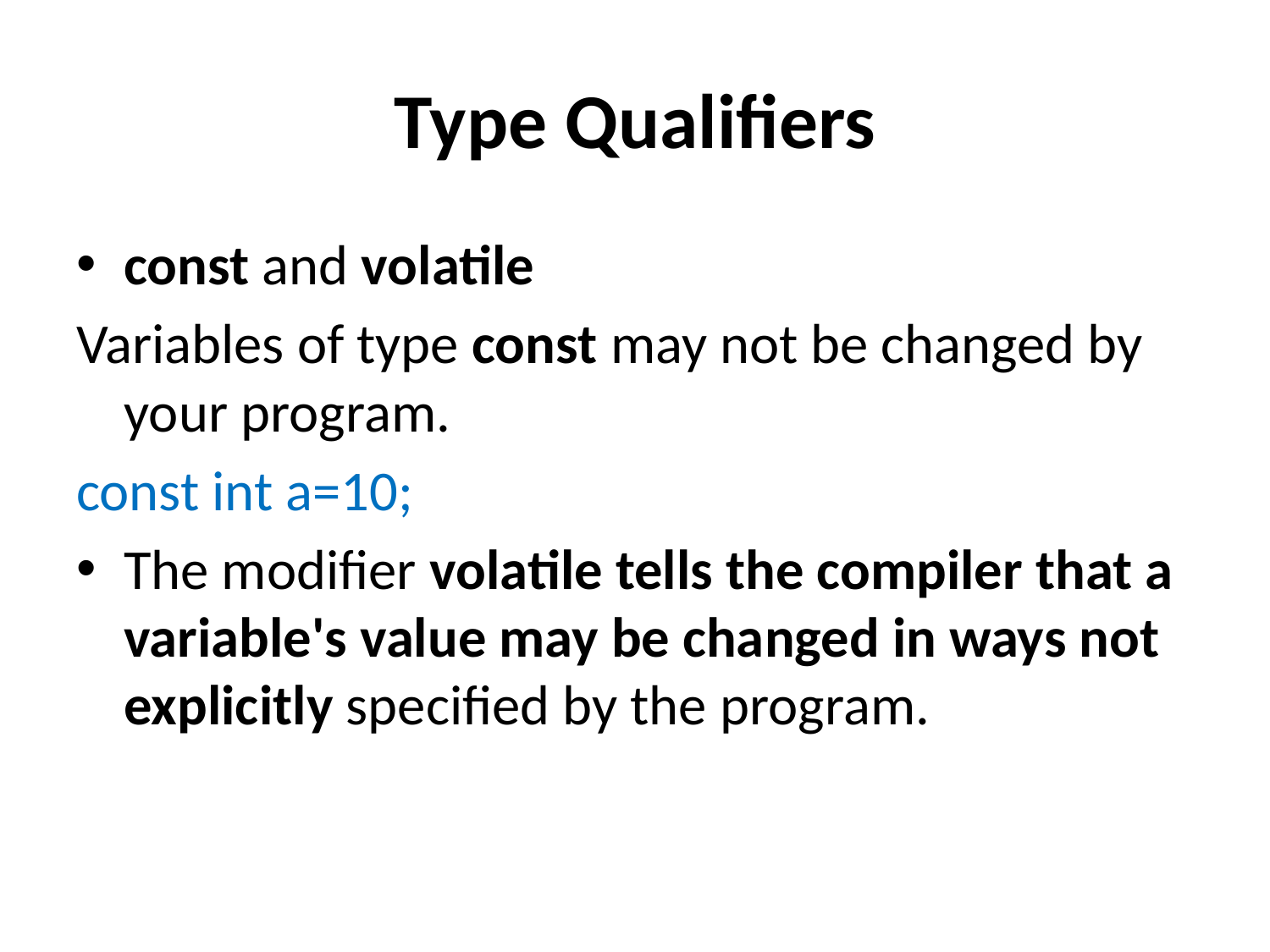

# Type Qualifiers
const and volatile
Variables of type const may not be changed by your program.
const int a=10;
The modifier volatile tells the compiler that a variable's value may be changed in ways not explicitly specified by the program.